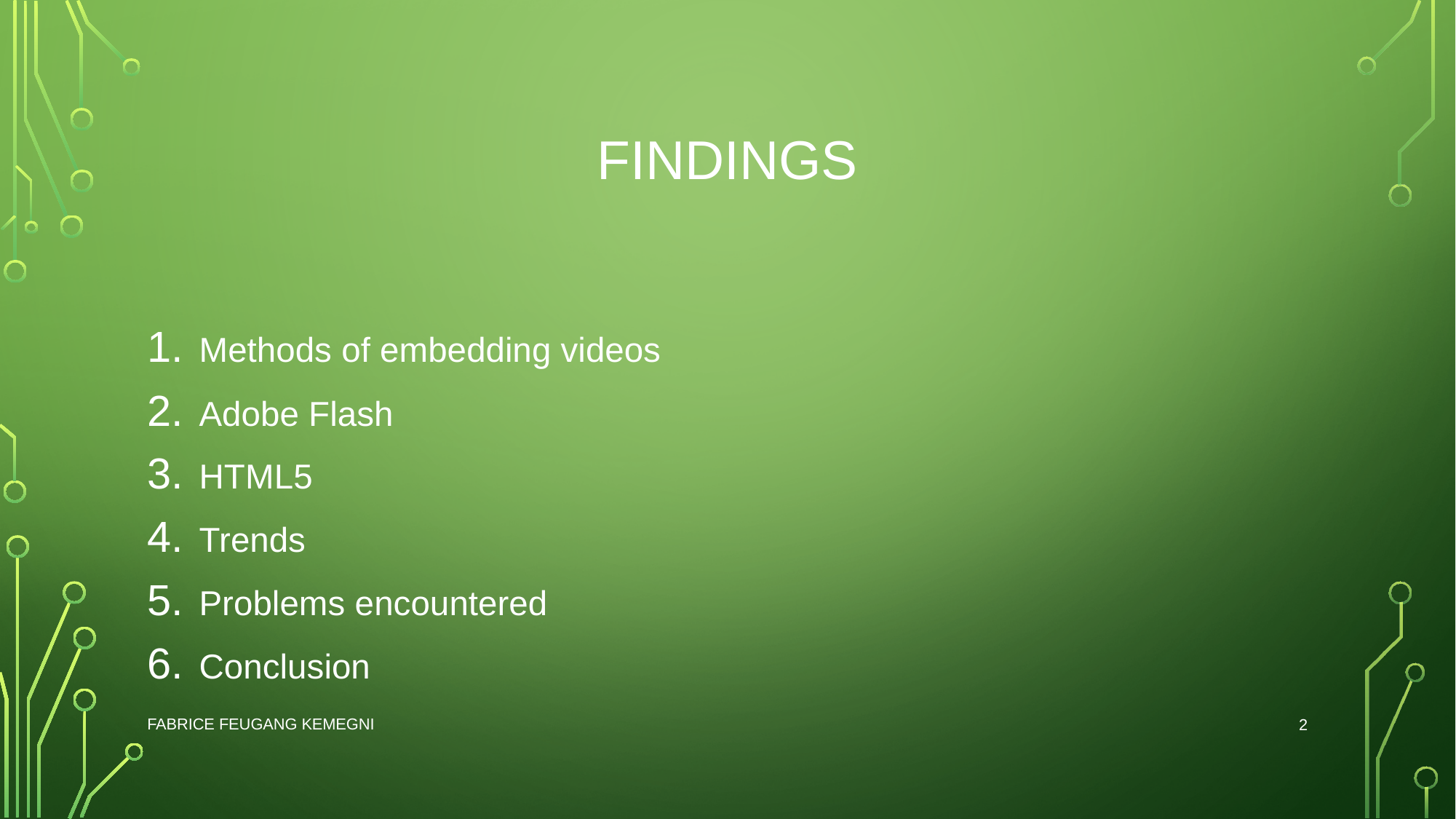

# Findings

Methods of embedding videos
Adobe Flash
HTML5
Trends
Problems encountered
Conclusion
Fabrice Feugang Kemegni
2